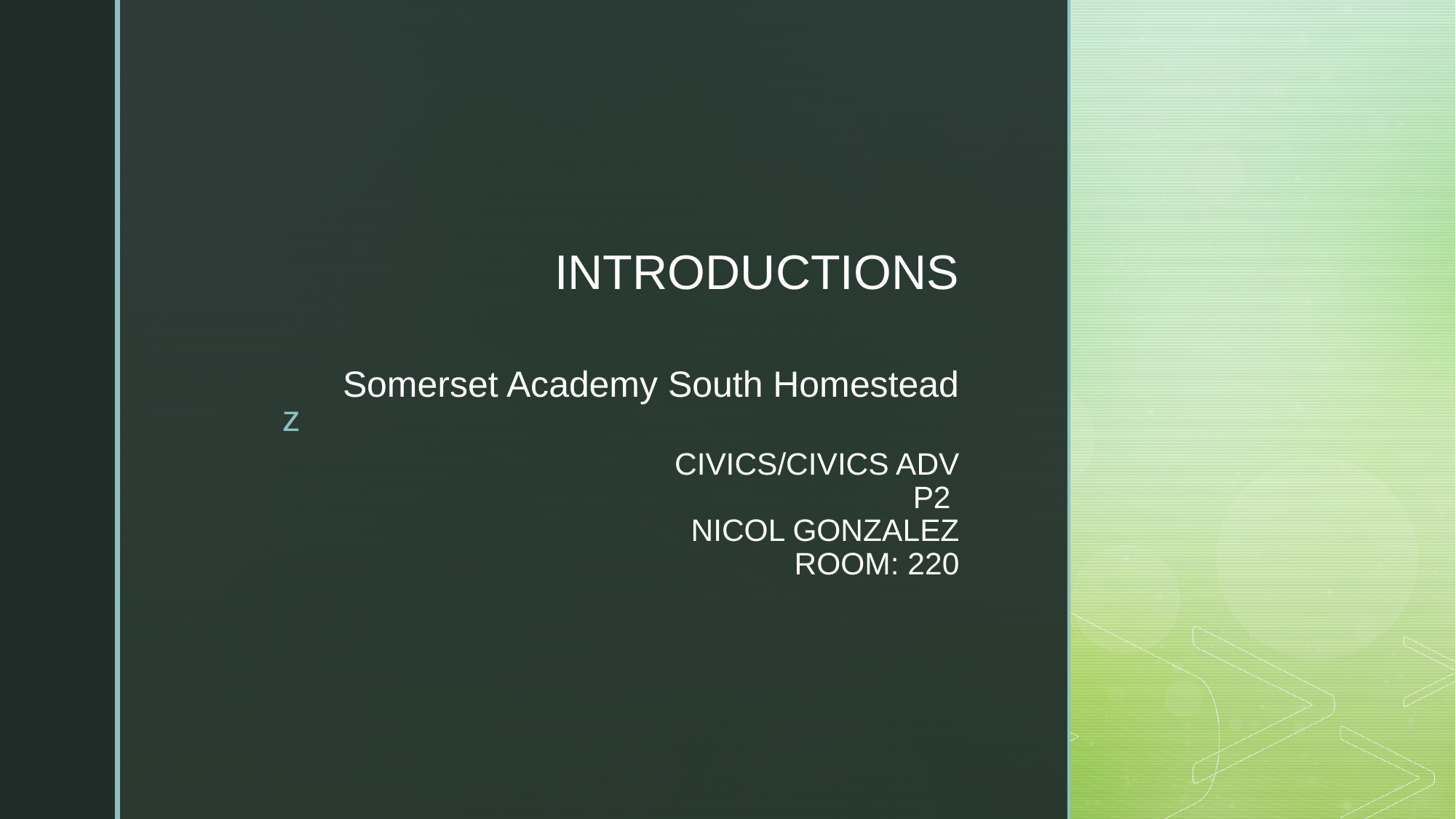

INTRODUCTIONS
Somerset Academy South Homestead
# CIVICS/CIVICS ADV P2 NICOL GONZALEZ ROOM: 220